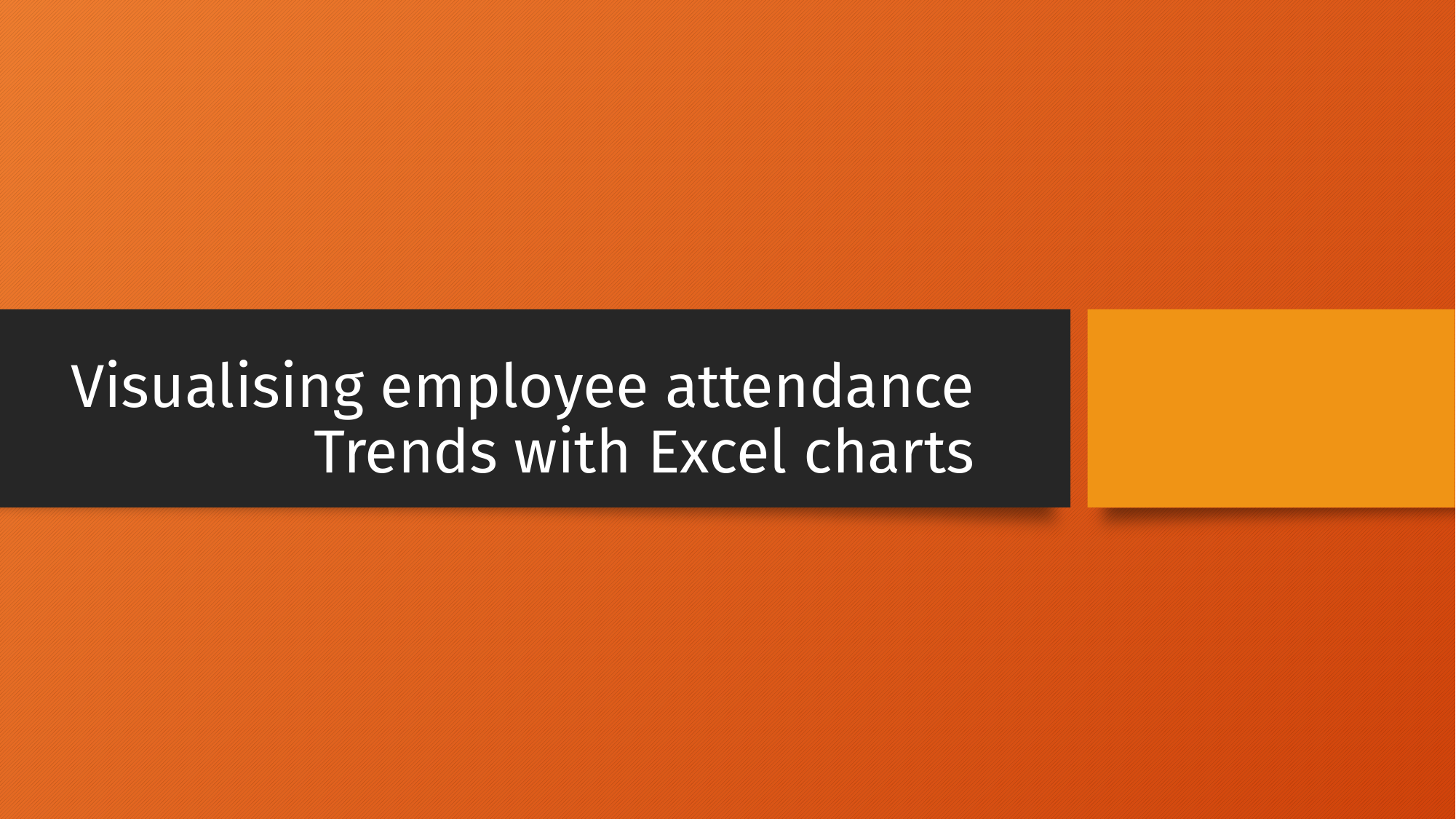

# Visualising employee attendance Trends with Excel charts